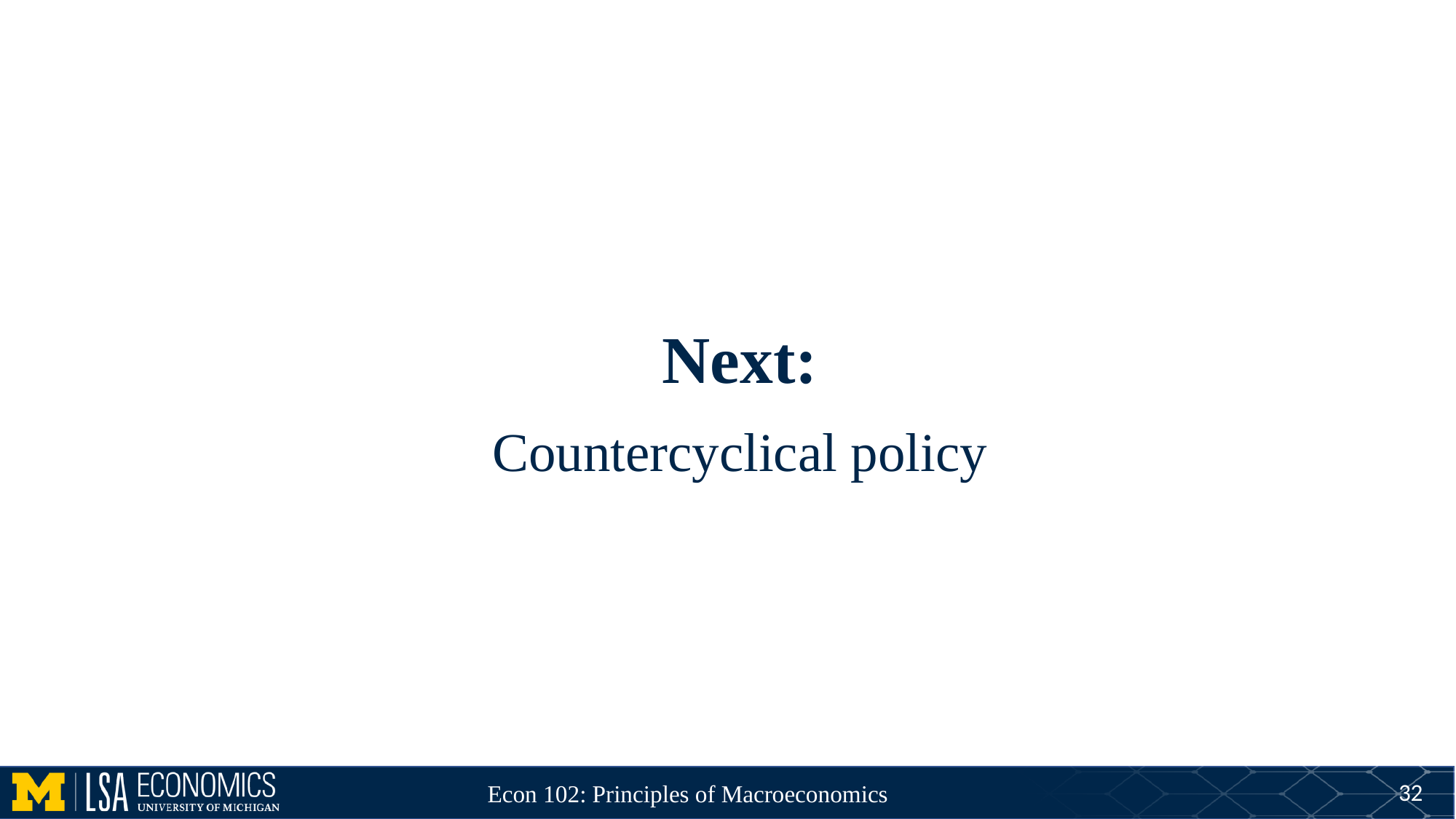

Next:
Countercyclical policy
32
Econ 102: Principles of Macroeconomics